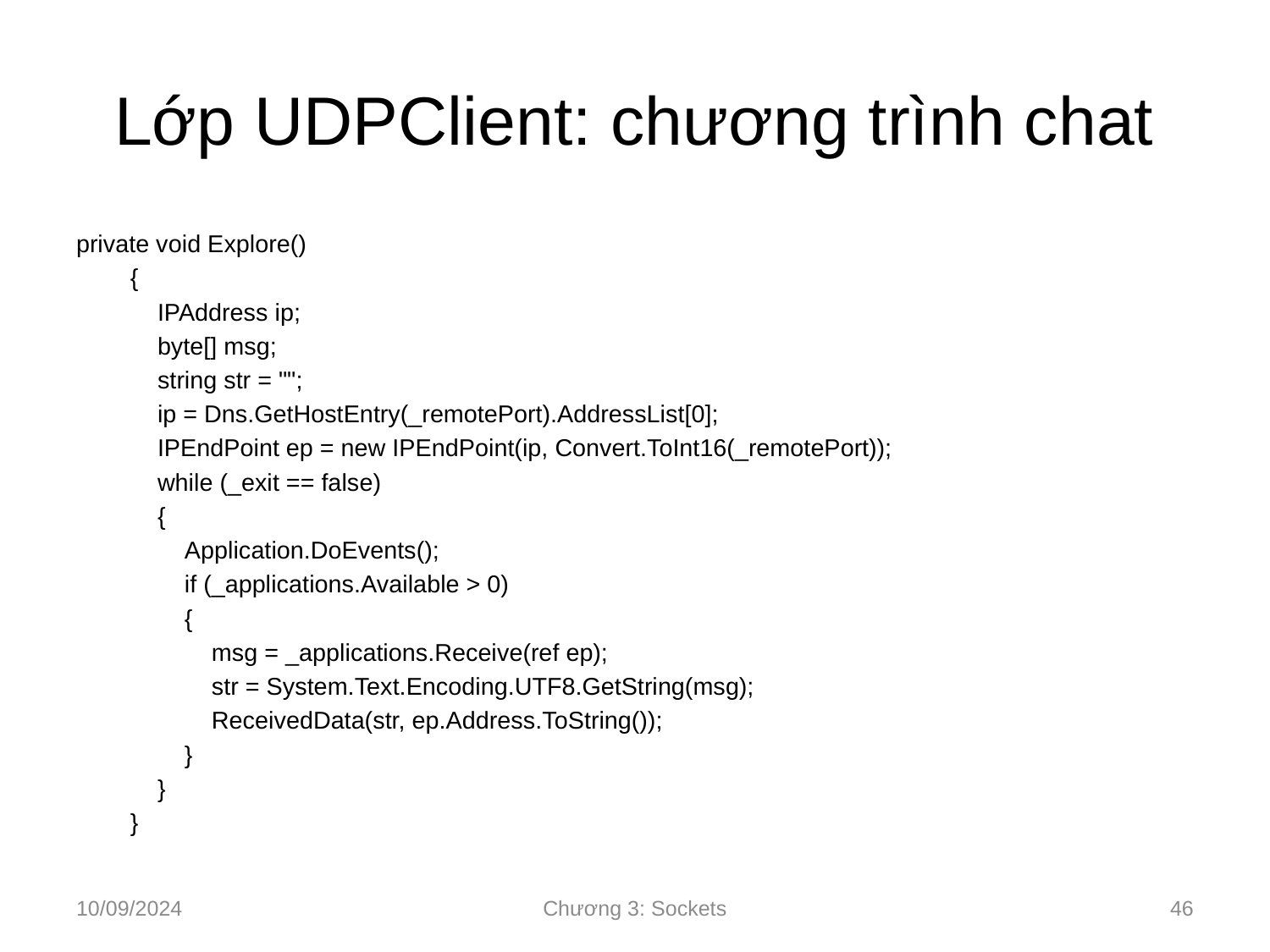

# Lớp UDPClient: chương trình chat
private void Explore()
        {
            IPAddress ip;
            byte[] msg;
            string str = "";
            ip = Dns.GetHostEntry(_remotePort).AddressList[0];
            IPEndPoint ep = new IPEndPoint(ip, Convert.ToInt16(_remotePort));
            while (_exit == false)
            {
                Application.DoEvents();
                if (_applications.Available > 0)
                {
                    msg = _applications.Receive(ref ep);
                    str = System.Text.Encoding.UTF8.GetString(msg);
                    ReceivedData(str, ep.Address.ToString());
                }
            }
        }
10/09/2024
Chương 3: Sockets
46